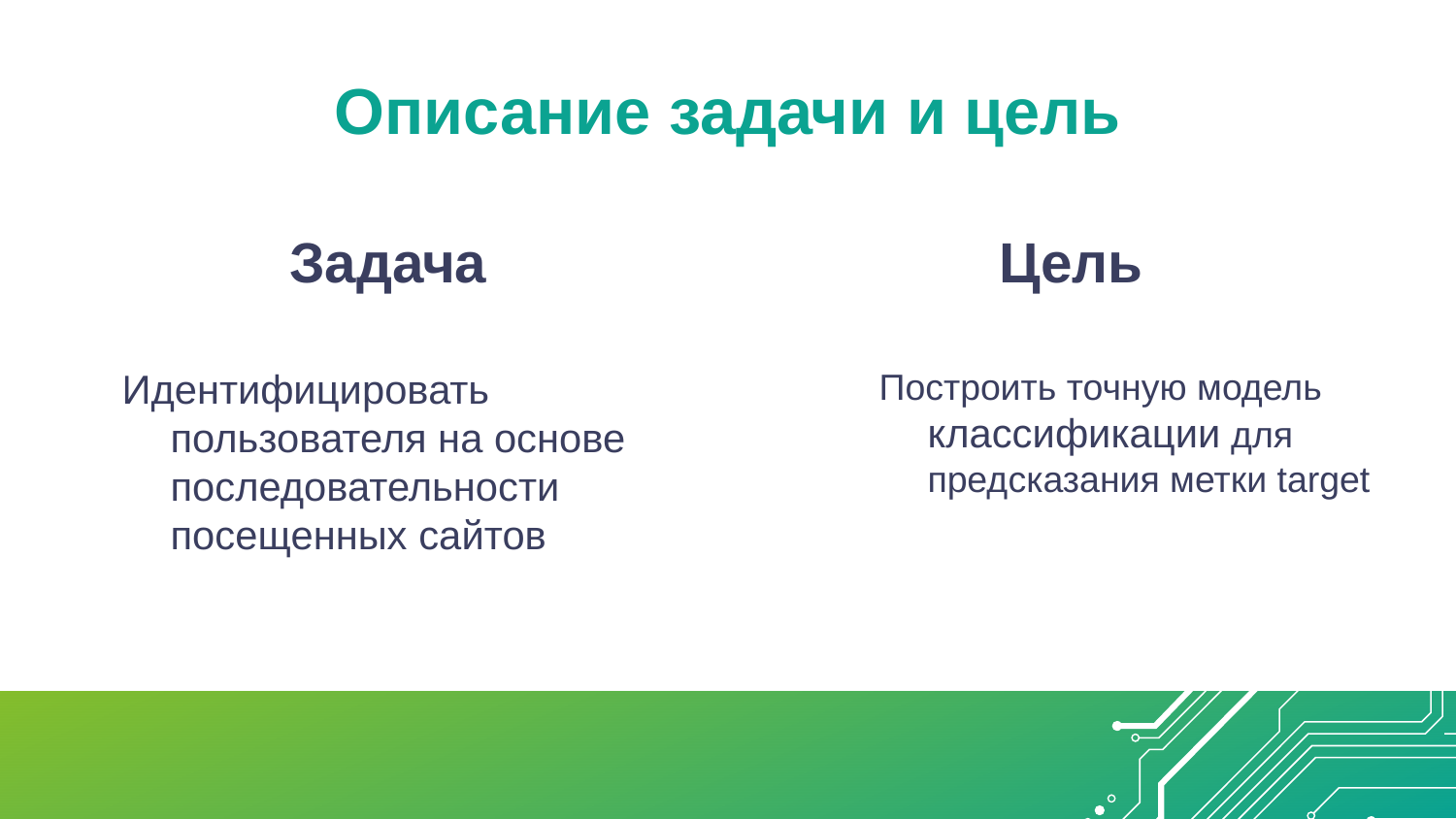

# Описание задачи и цель
Задача
Цель
Идентифицировать пользователя на основе последовательности посещенных сайтов
Построить точную модель классификации для предсказания метки target